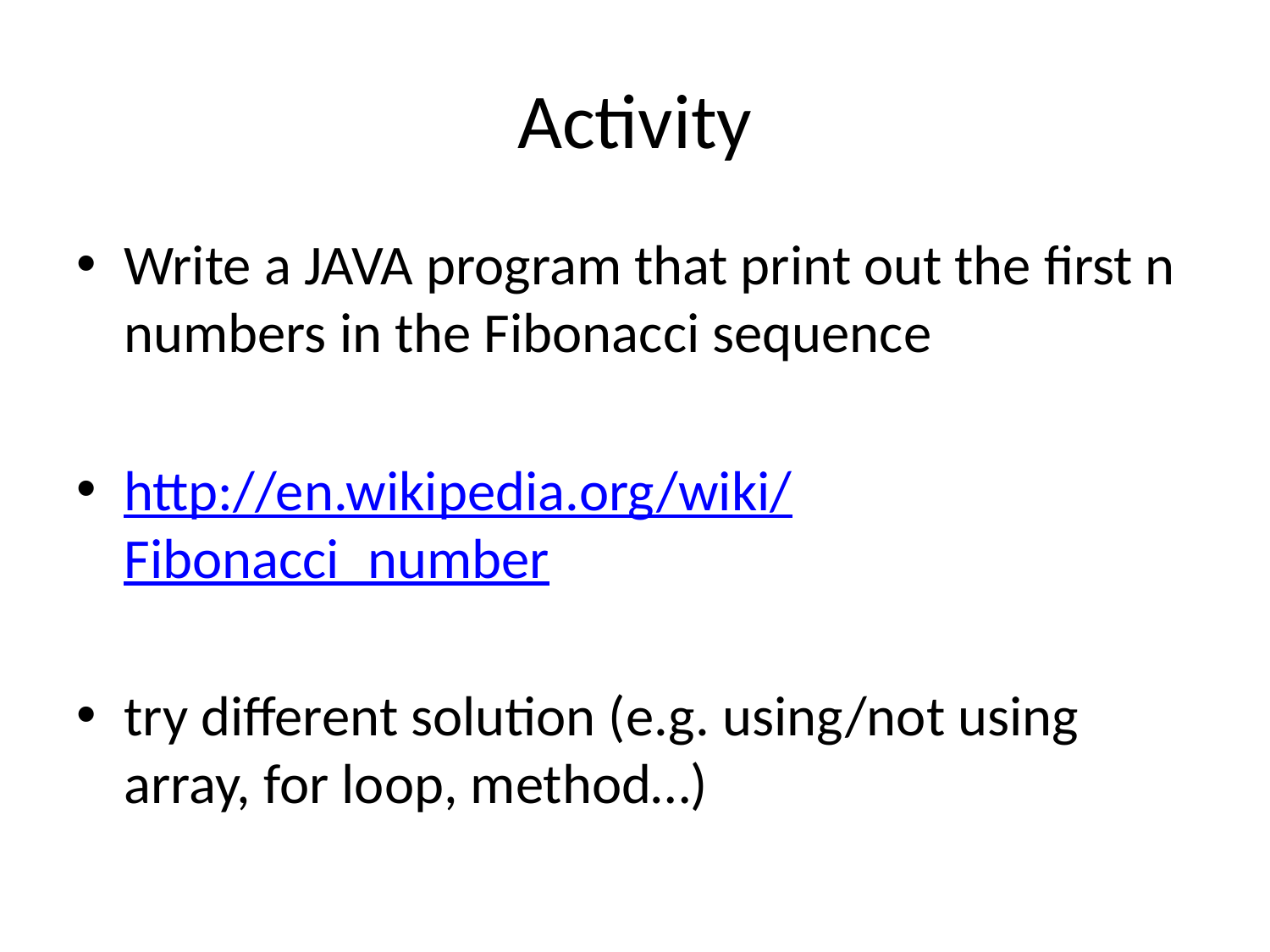

# Activity
Write a JAVA program that print out the first n numbers in the Fibonacci sequence

http://en.wikipedia.org/wiki/Fibonacci_number

try different solution (e.g. using/not using array, for loop, method…)